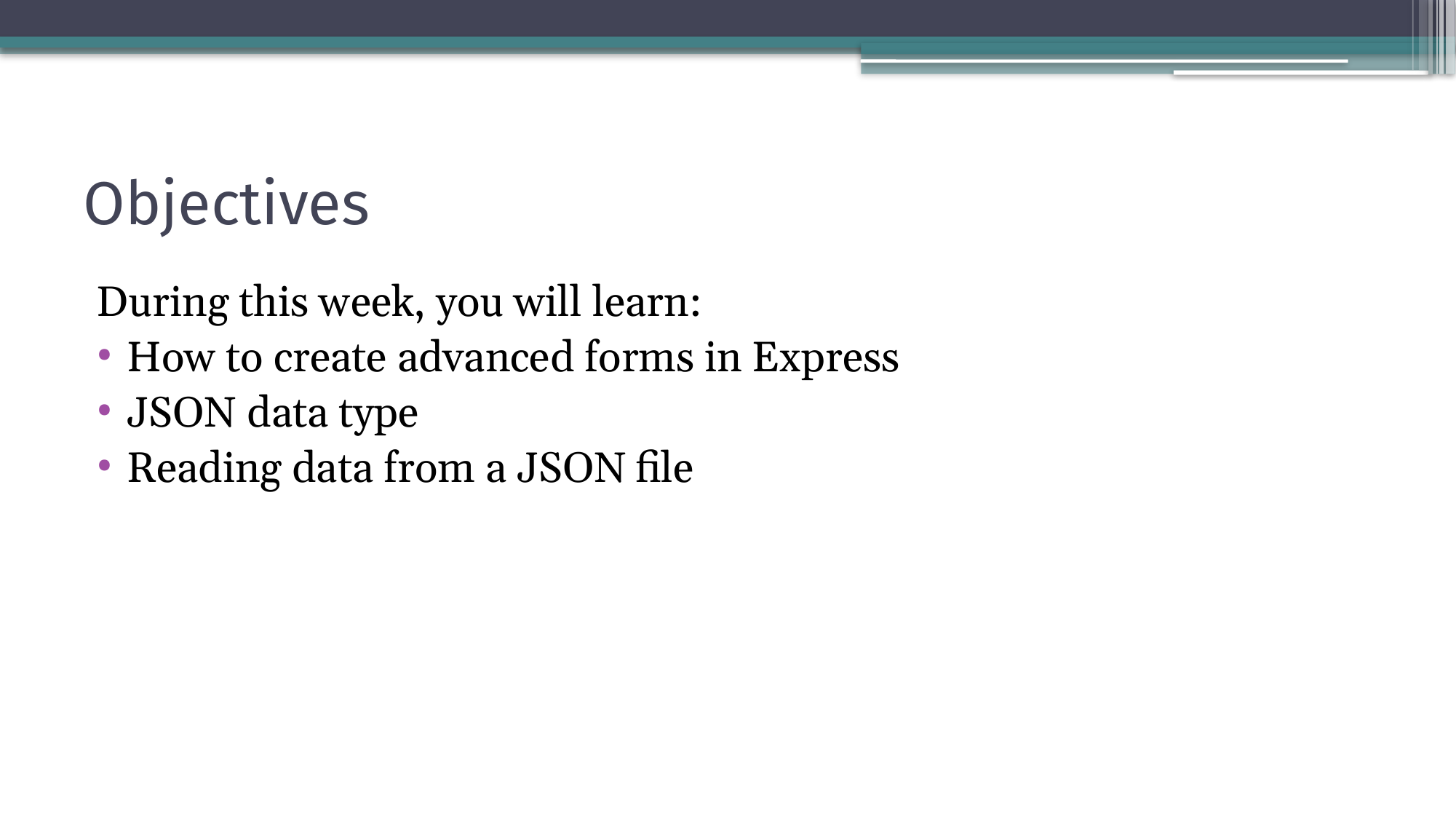

# Objectives
During this week, you will learn:
How to create advanced forms in Express
JSON data type
Reading data from a JSON file